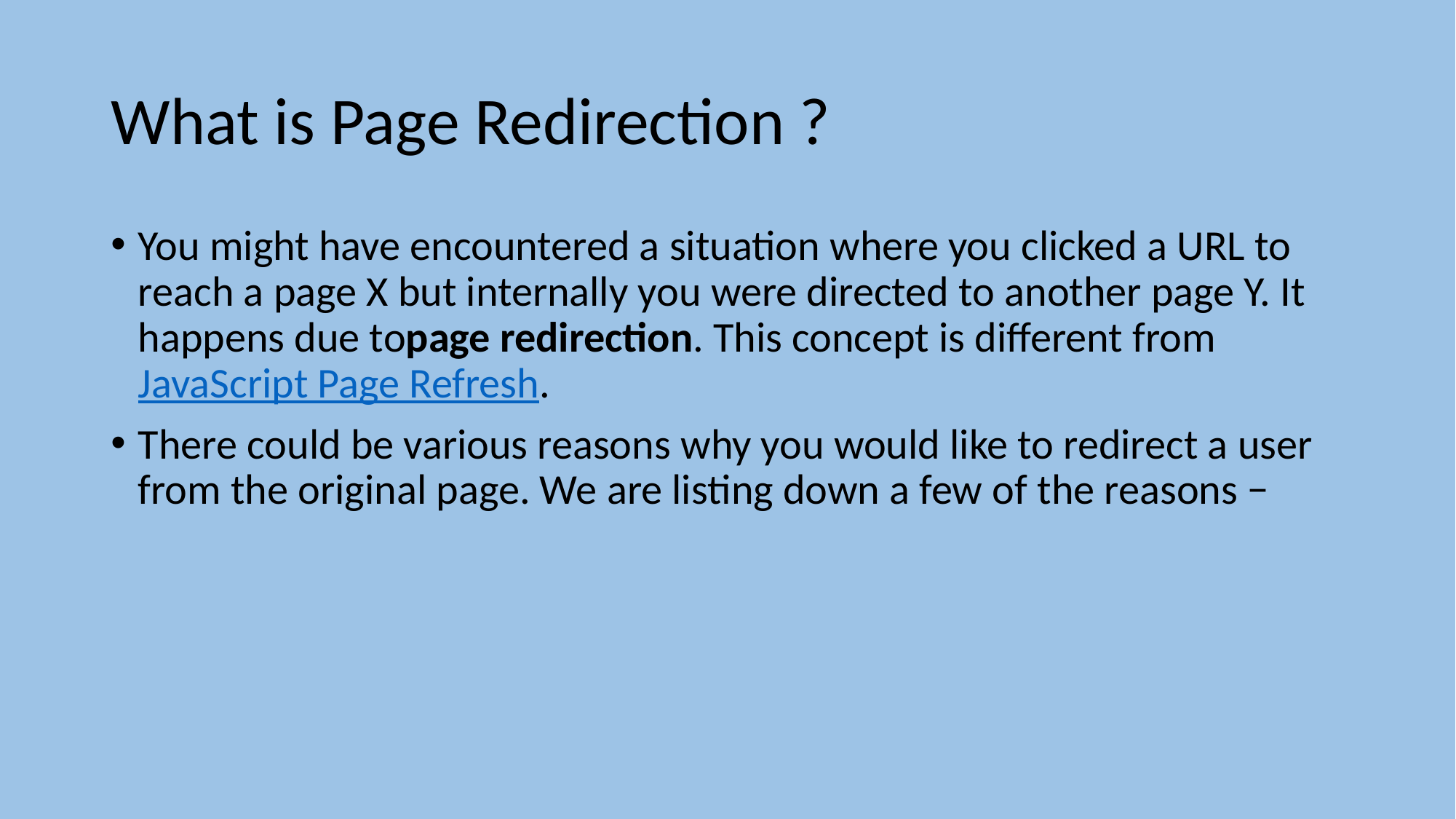

# What is Page Redirection ?
You might have encountered a situation where you clicked a URL to reach a page X but internally you were directed to another page Y. It happens due topage redirection. This concept is different from JavaScript Page Refresh.
There could be various reasons why you would like to redirect a user from the original page. We are listing down a few of the reasons −